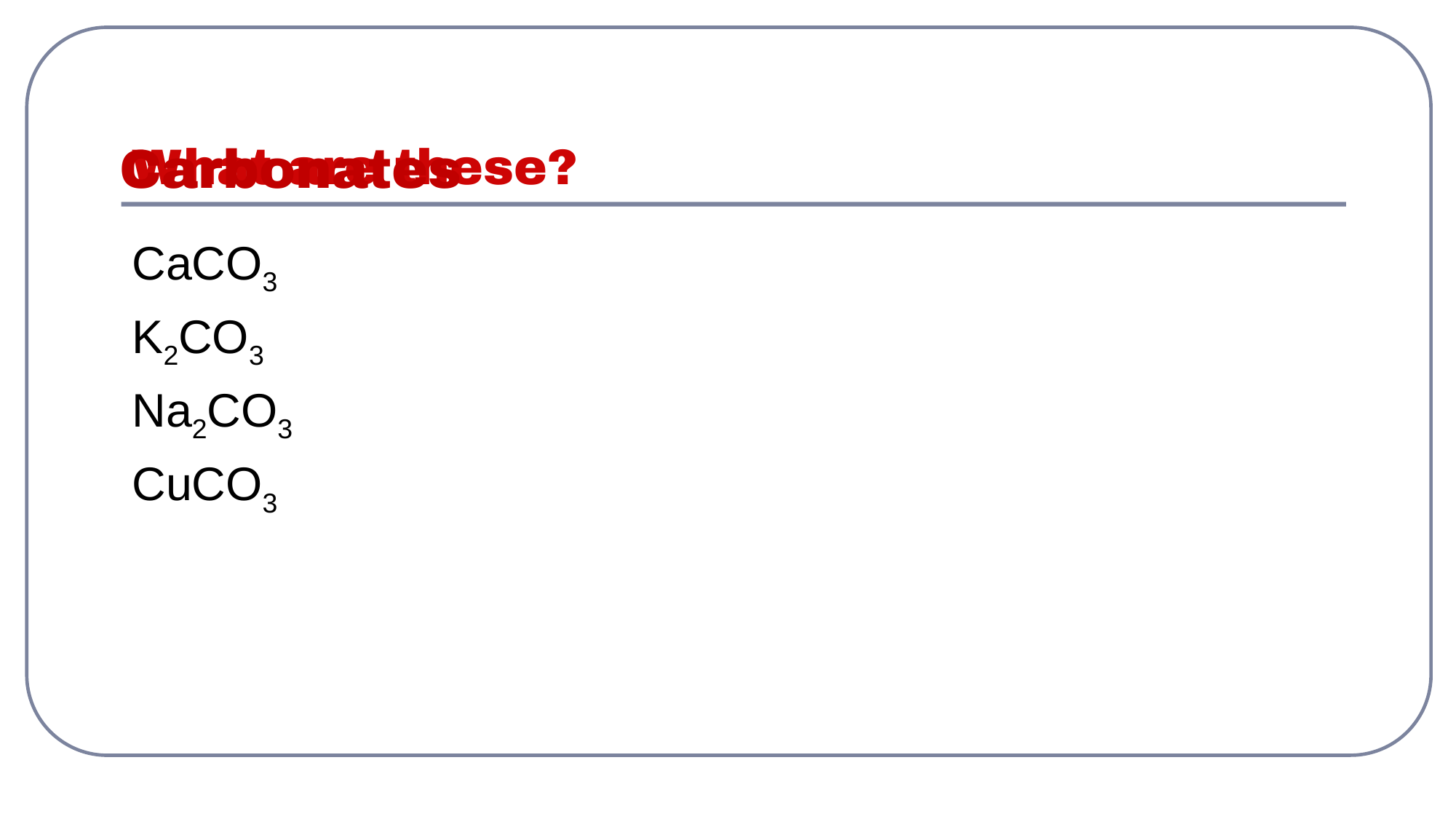

# What are these?
Carbonates
CaCO3
K2CO3
Na2CO3
CuCO3